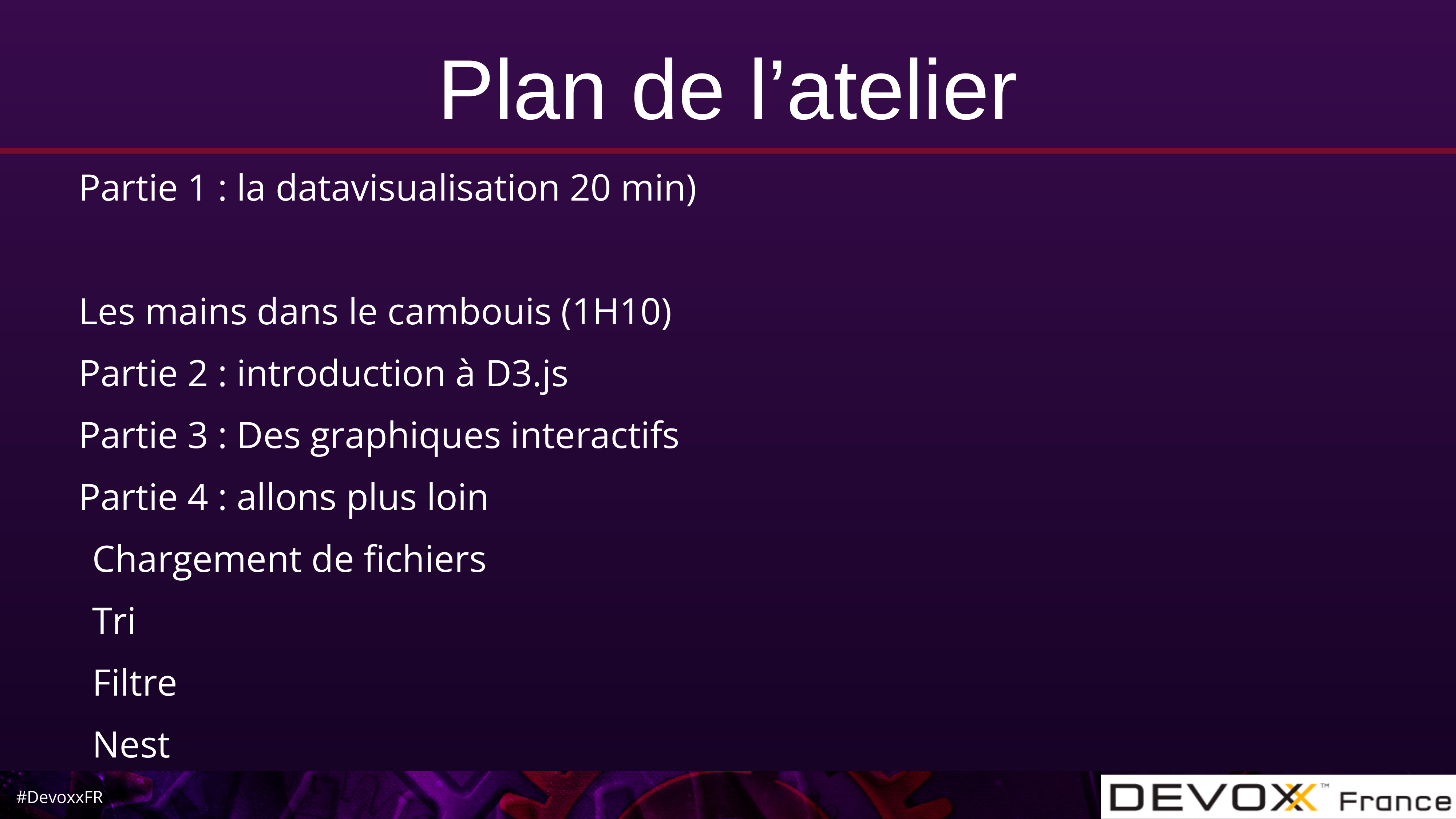

# Plan de l’atelier
Partie 1 : la datavisualisation 20 min)

Les mains dans le cambouis (1H10)
Partie 2 : introduction à D3.js
Partie 3 : Des graphiques interactifs
Partie 4 : allons plus loin
Chargement de fichiers
Tri
Filtre
Nest